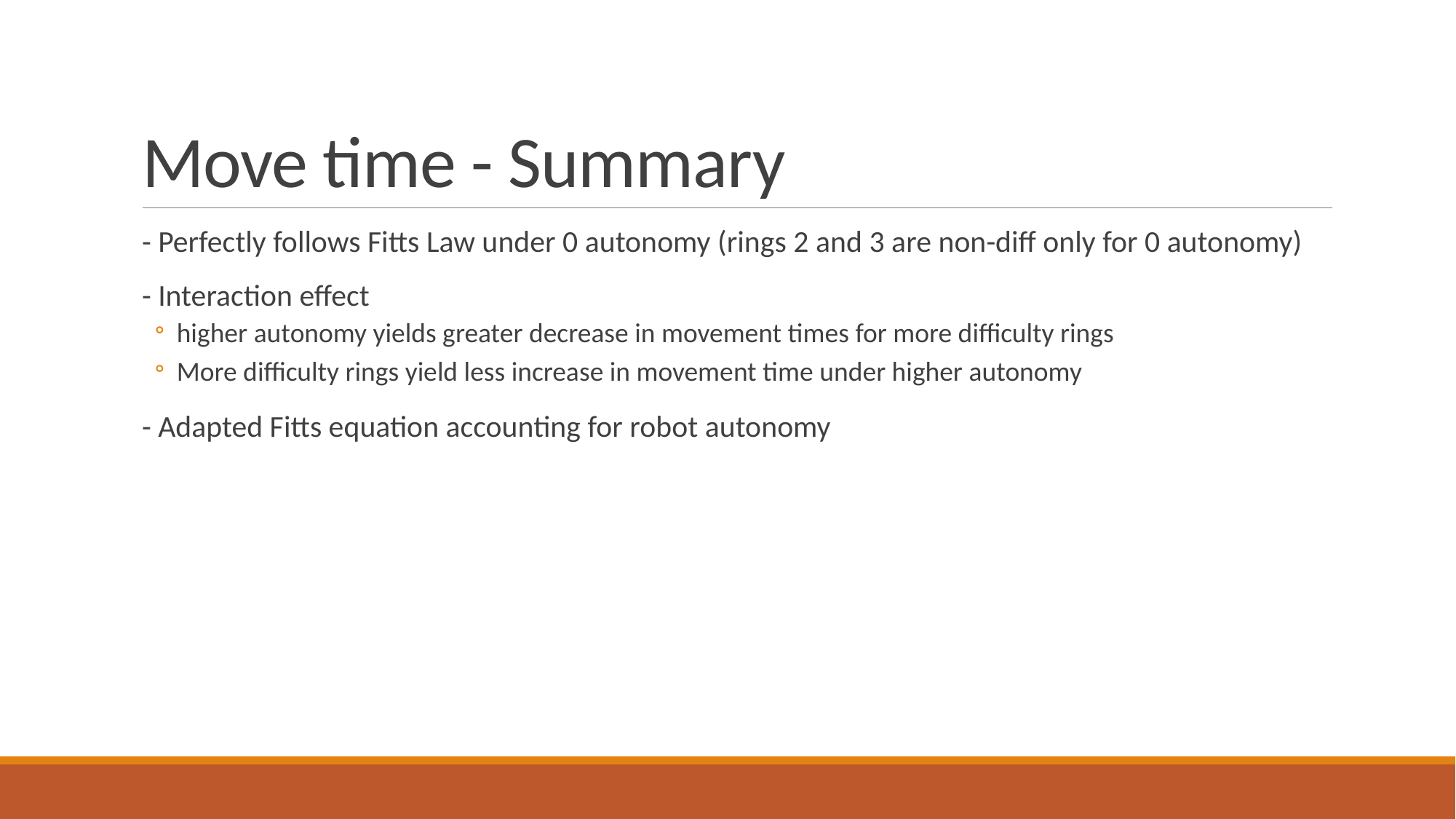

# Move time - Summary
- Perfectly follows Fitts Law under 0 autonomy (rings 2 and 3 are non-diff only for 0 autonomy)
- Interaction effect
higher autonomy yields greater decrease in movement times for more difficulty rings
More difficulty rings yield less increase in movement time under higher autonomy
- Adapted Fitts equation accounting for robot autonomy